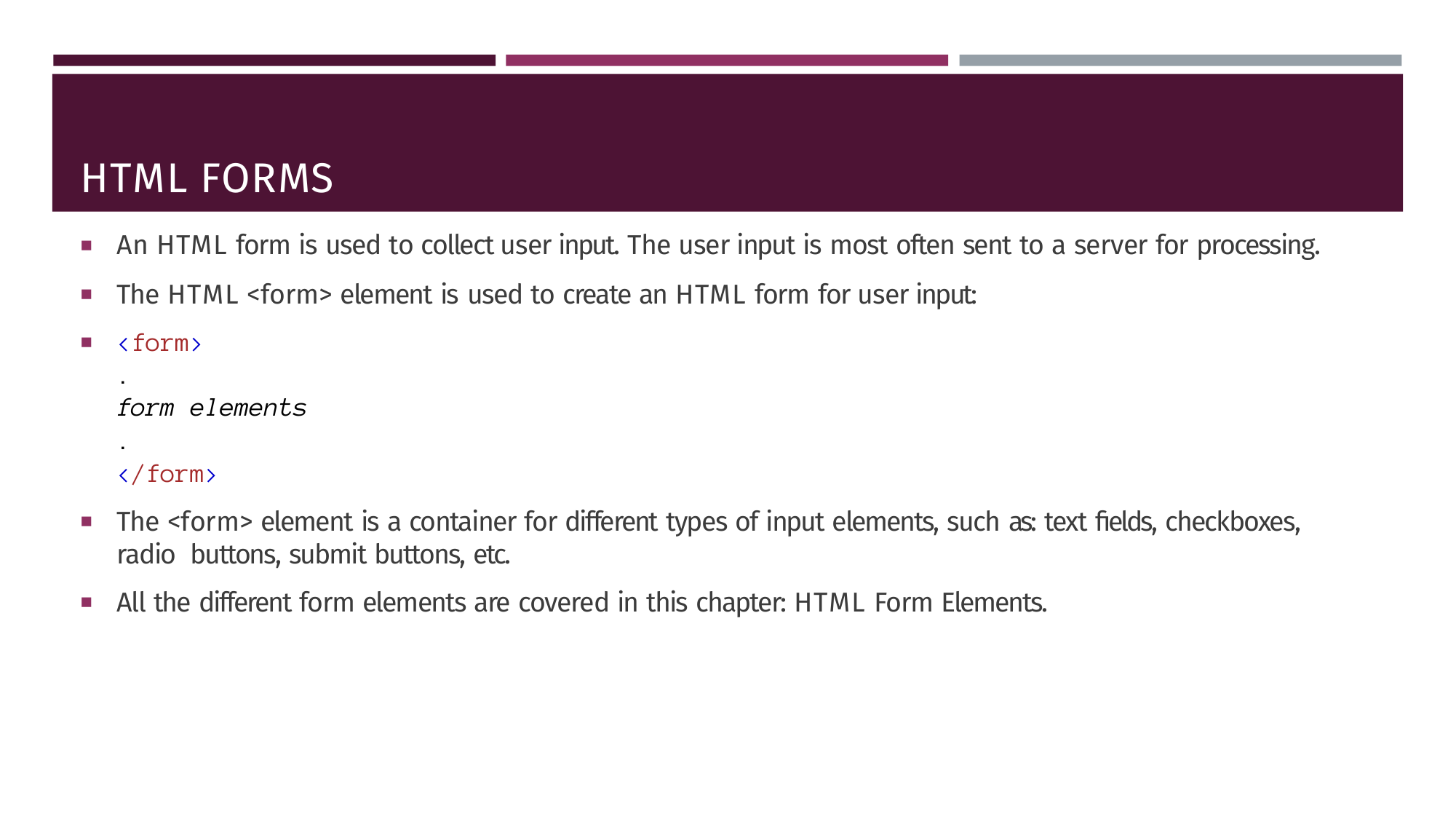

# HTML FORMS
An HTML form is used to collect user input. The user input is most often sent to a server for processing.
The HTML <form> element is used to create an HTML form for user input:
<form>
.
form elements
.
</form>
The <form> element is a container for different types of input elements, such as: text fields, checkboxes, radio  buttons, submit buttons, etc.
All the different form elements are covered in this chapter: HTML Form Elements.